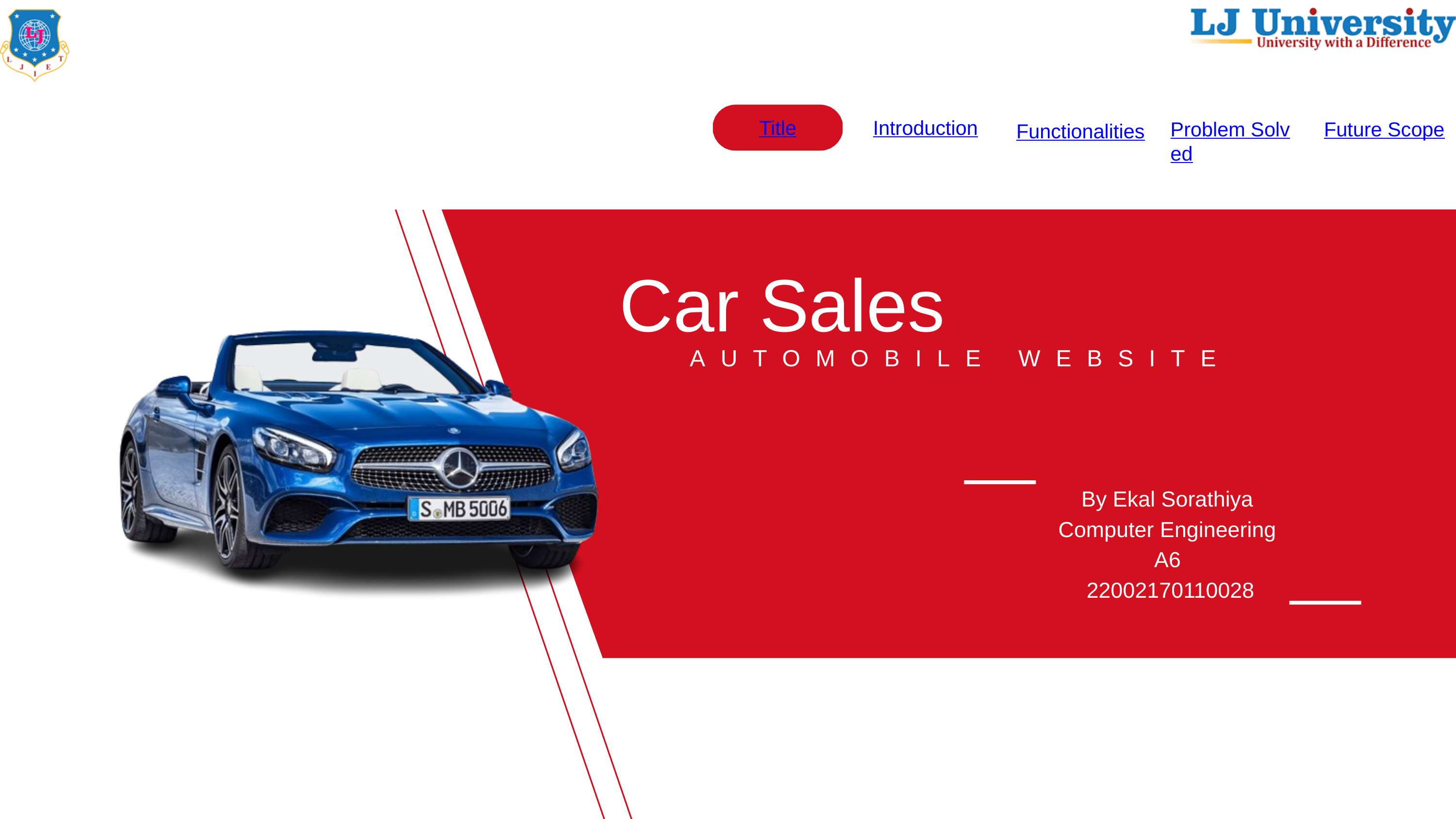

FSD PROJECT

Title
Introduction
Problem Solved
Future Scope
Functionalities

Car Sales
AUTOMOBILE WEBSITE
By Ekal Sorathiya
Computer Engineering
A6
22002170110028